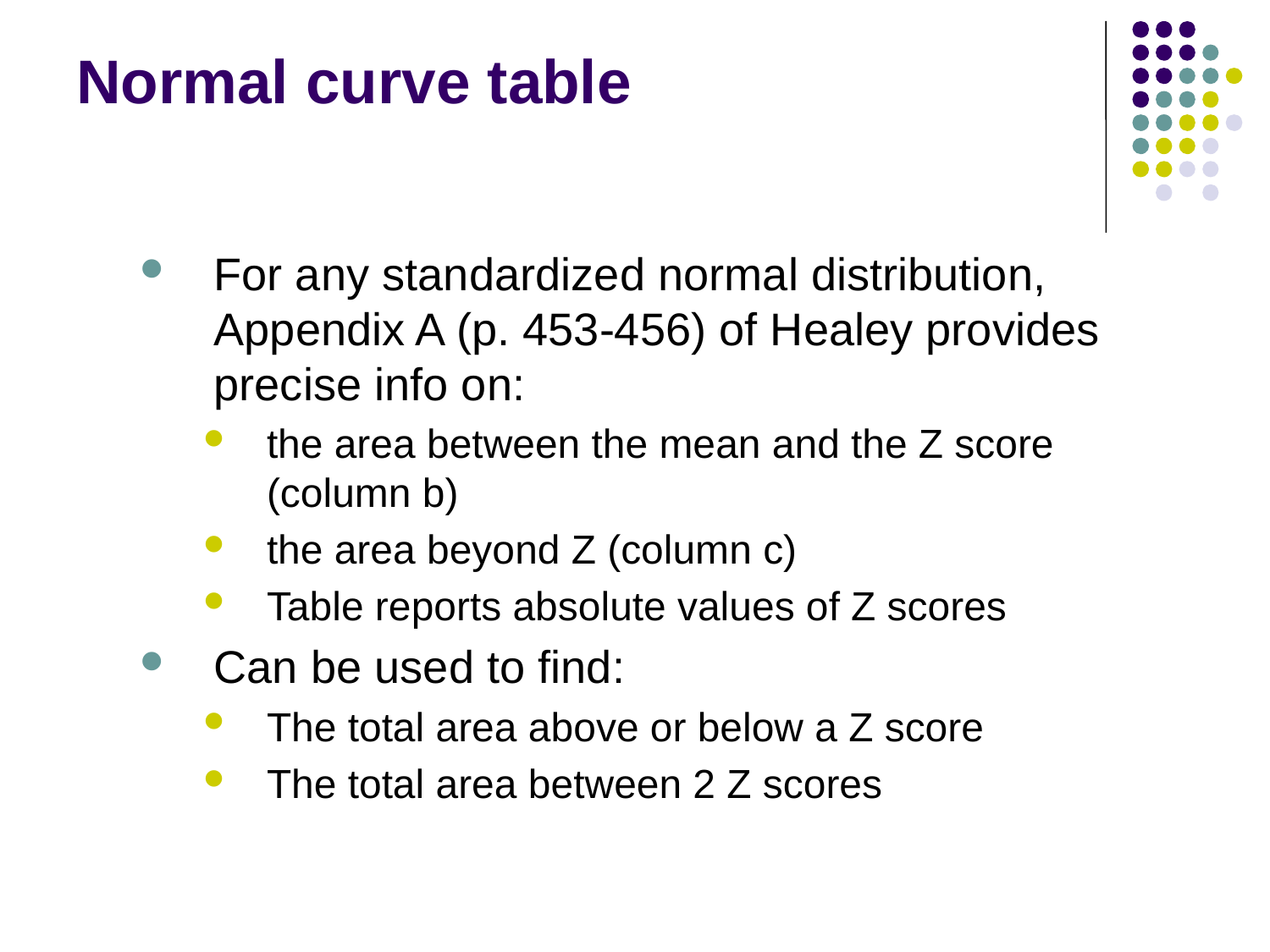

# Normal curve table
For any standardized normal distribution, Appendix A (p. 453-456) of Healey provides precise info on:
the area between the mean and the Z score (column b)
the area beyond Z (column c)
Table reports absolute values of Z scores
Can be used to find:
The total area above or below a Z score
The total area between 2 Z scores